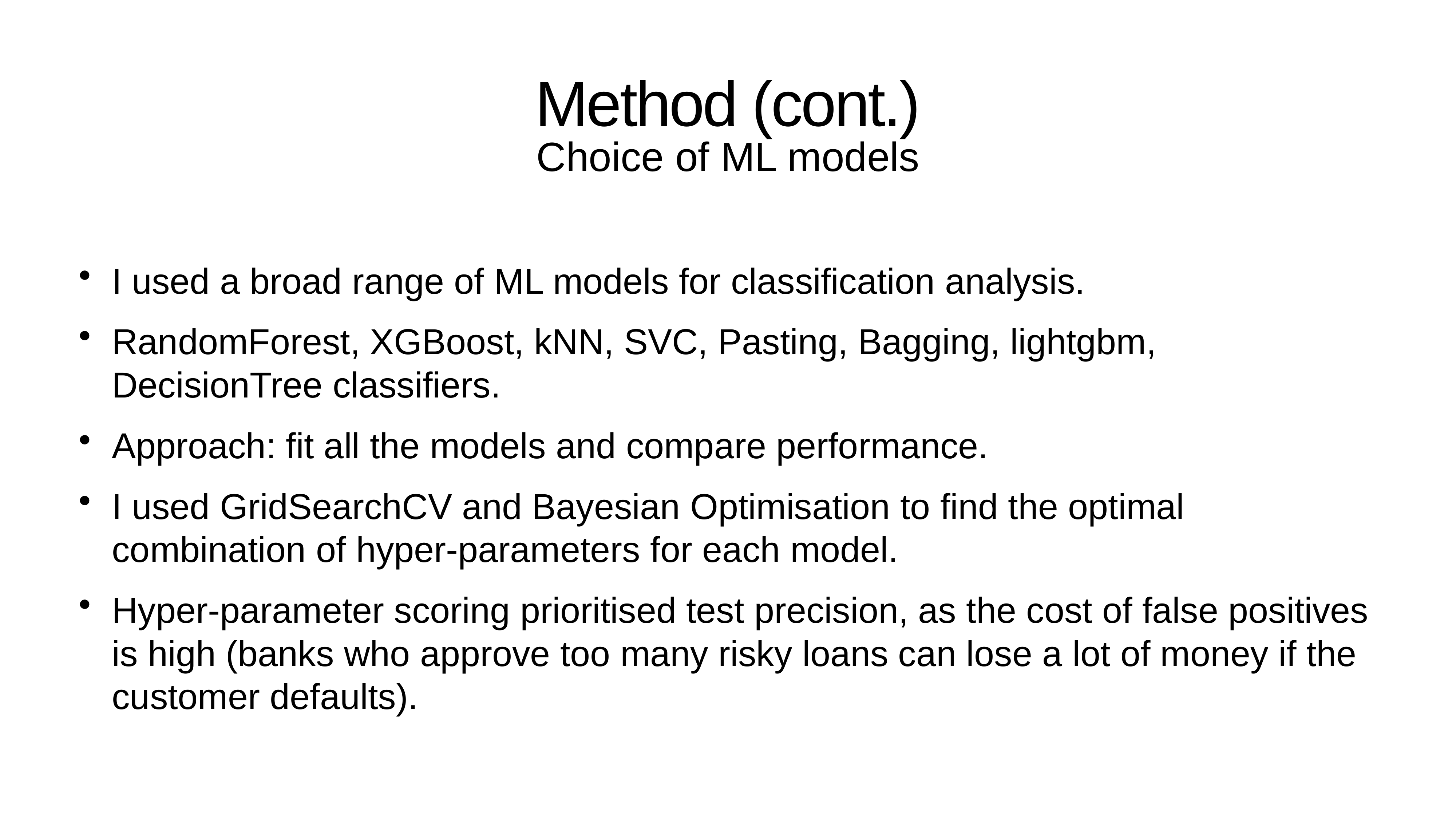

# Method (cont.)
Choice of ML models
I used a broad range of ML models for classification analysis.
RandomForest, XGBoost, kNN, SVC, Pasting, Bagging, lightgbm, DecisionTree classifiers.
Approach: fit all the models and compare performance.
I used GridSearchCV and Bayesian Optimisation to find the optimal combination of hyper-parameters for each model.
Hyper-parameter scoring prioritised test precision, as the cost of false positives is high (banks who approve too many risky loans can lose a lot of money if the customer defaults).